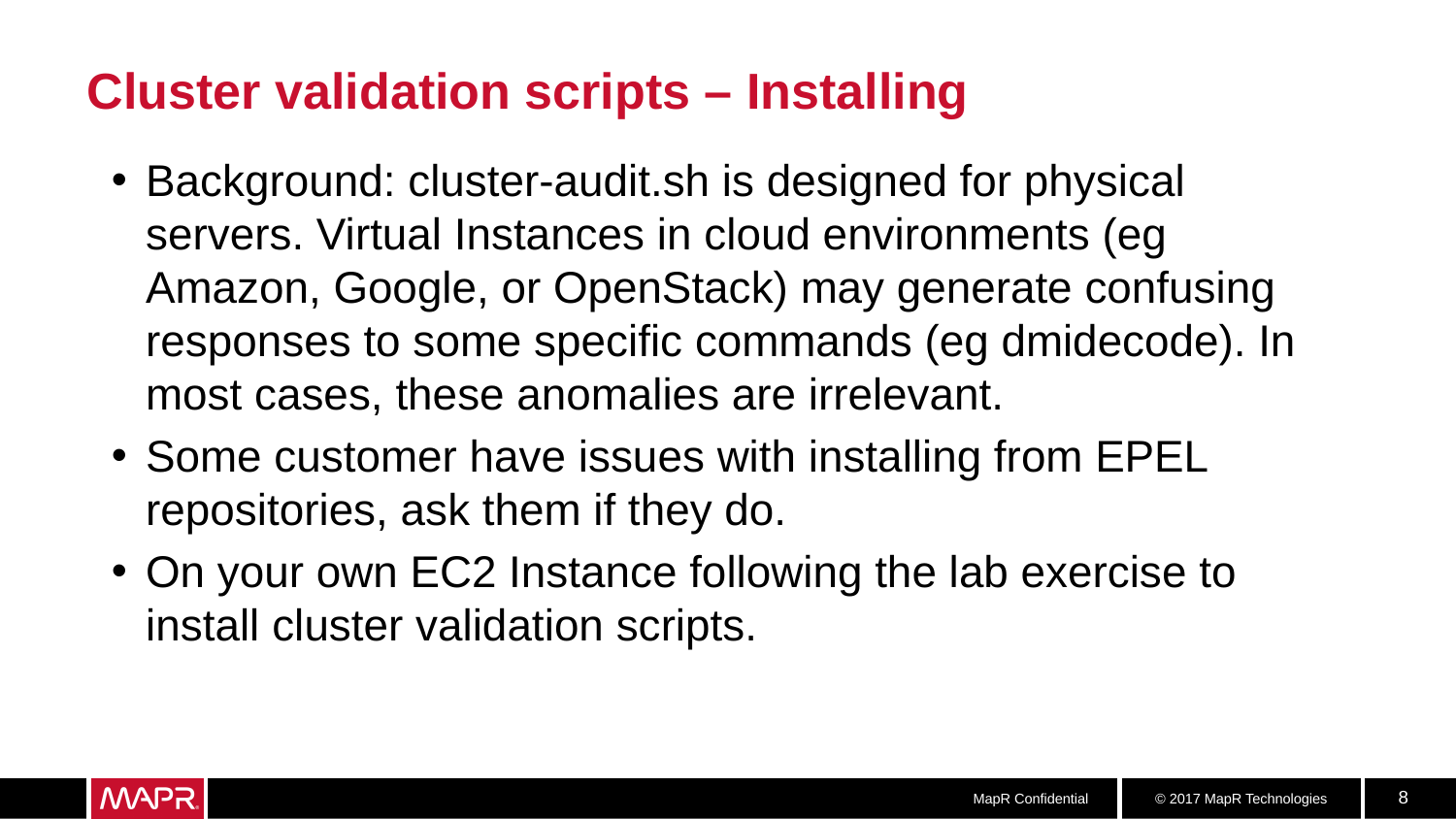

# Cluster validation scripts – Installing
Background: cluster-audit.sh is designed for physical servers. Virtual Instances in cloud environments (eg Amazon, Google, or OpenStack) may generate confusing responses to some specific commands (eg dmidecode). In most cases, these anomalies are irrelevant.
Some customer have issues with installing from EPEL repositories, ask them if they do.
On your own EC2 Instance following the lab exercise to install cluster validation scripts.